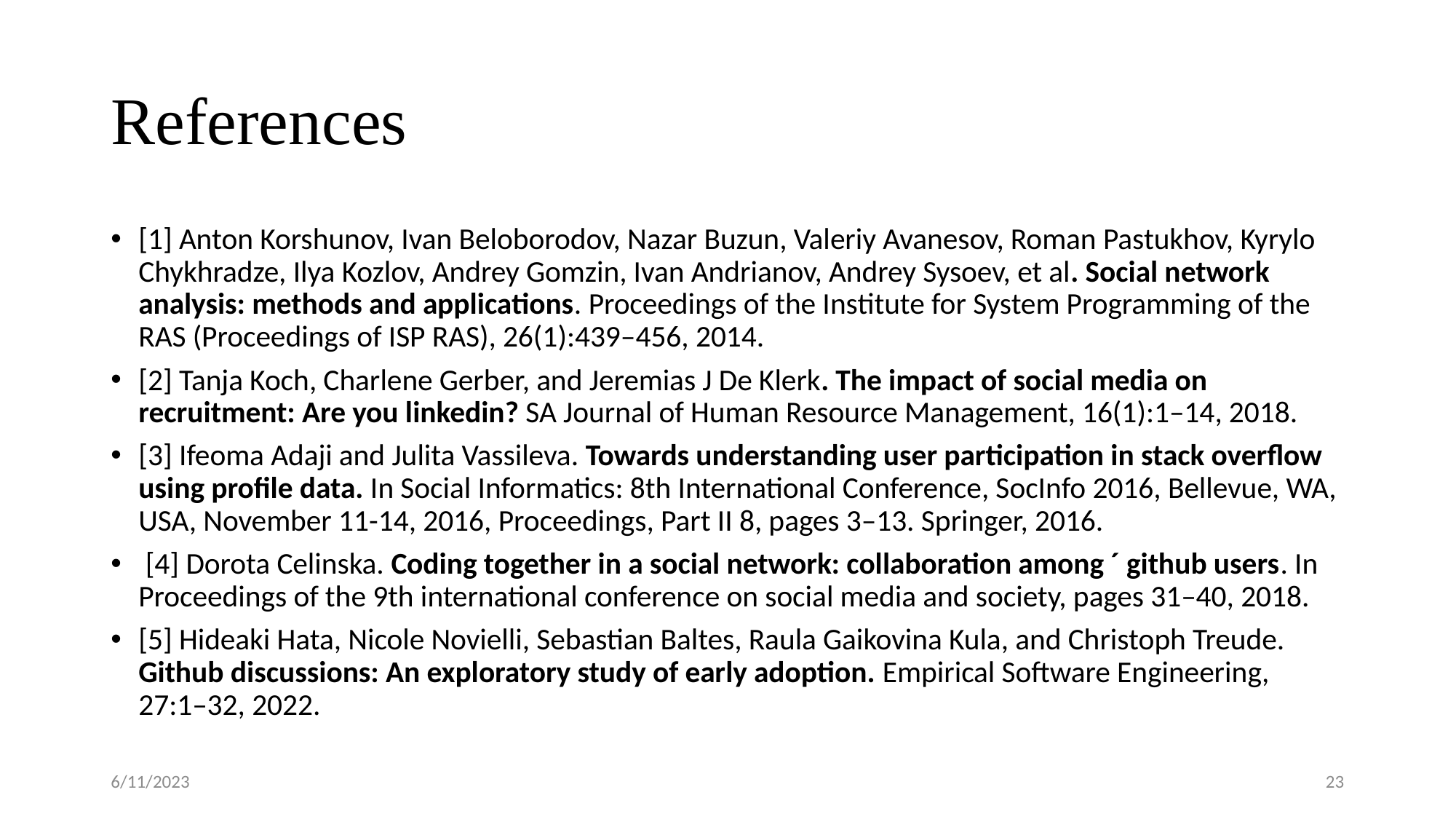

# References
[1] Anton Korshunov, Ivan Beloborodov, Nazar Buzun, Valeriy Avanesov, Roman Pastukhov, Kyrylo Chykhradze, Ilya Kozlov, Andrey Gomzin, Ivan Andrianov, Andrey Sysoev, et al. Social network analysis: methods and applications. Proceedings of the Institute for System Programming of the RAS (Proceedings of ISP RAS), 26(1):439–456, 2014.
[2] Tanja Koch, Charlene Gerber, and Jeremias J De Klerk. The impact of social media on recruitment: Are you linkedin? SA Journal of Human Resource Management, 16(1):1–14, 2018.
[3] Ifeoma Adaji and Julita Vassileva. Towards understanding user participation in stack overflow using profile data. In Social Informatics: 8th International Conference, SocInfo 2016, Bellevue, WA, USA, November 11-14, 2016, Proceedings, Part II 8, pages 3–13. Springer, 2016.
 [4] Dorota Celinska. Coding together in a social network: collaboration among ´ github users. In Proceedings of the 9th international conference on social media and society, pages 31–40, 2018.
[5] Hideaki Hata, Nicole Novielli, Sebastian Baltes, Raula Gaikovina Kula, and Christoph Treude. Github discussions: An exploratory study of early adoption. Empirical Software Engineering, 27:1–32, 2022.
6/11/2023
23